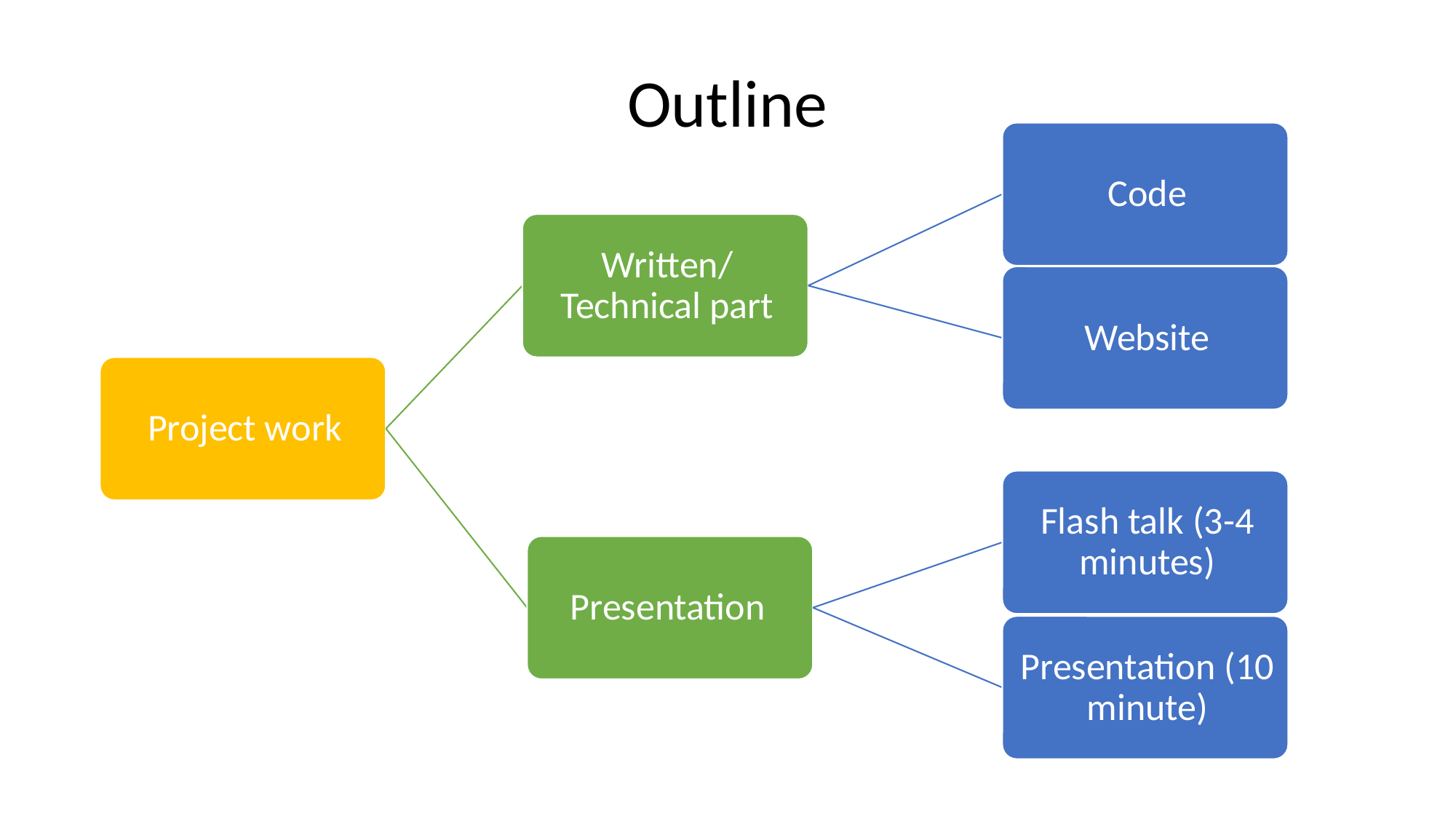

# Outline
Project work

Written/Technical part

Code

Website

Presentation

Flash talk (3-4 minutes)

Presentation (10 minute)